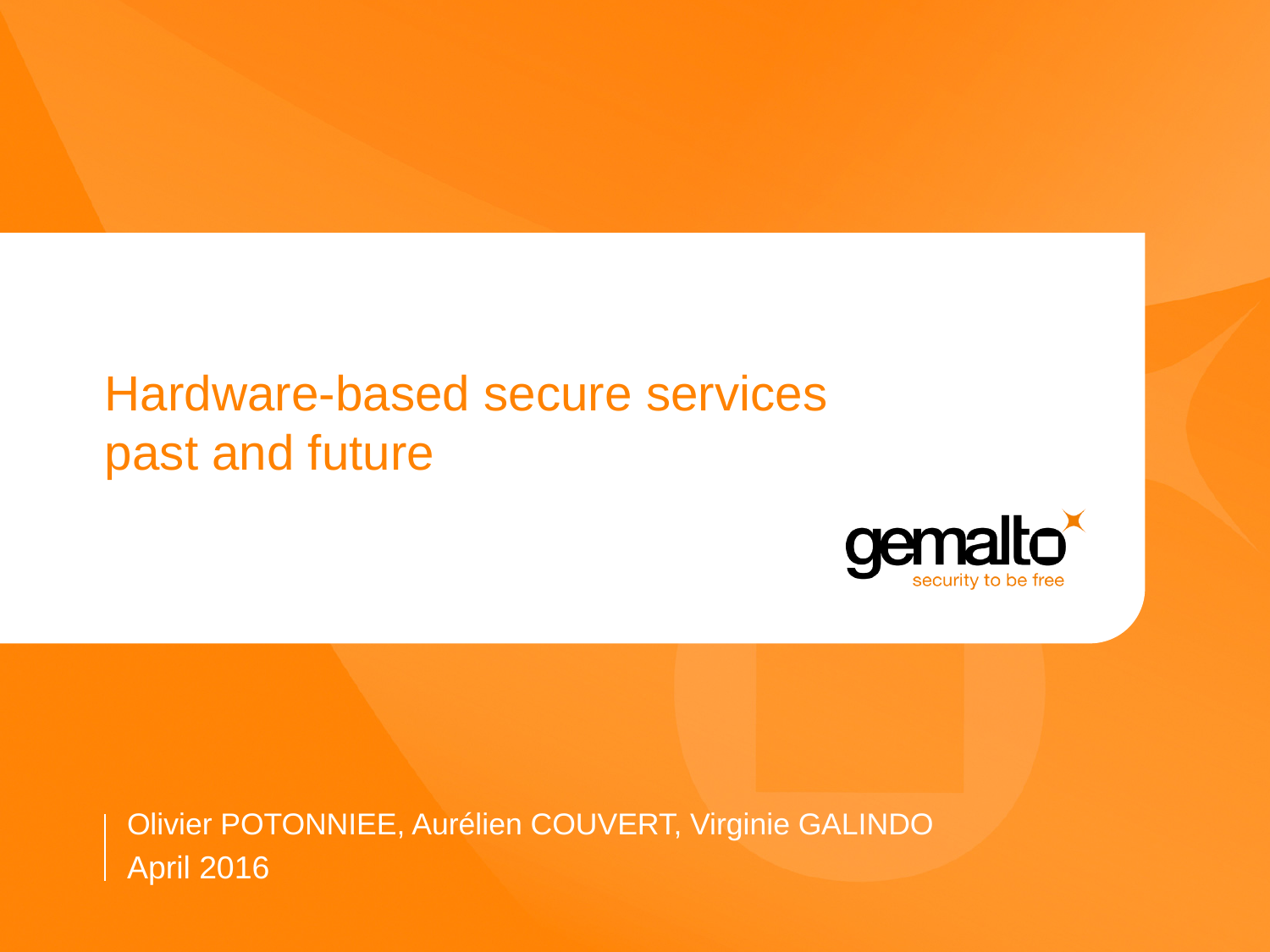

# Hardware-based secure services past and future
Olivier POTONNIEE, Aurélien COUVERT, Virginie GALINDO
April 2016